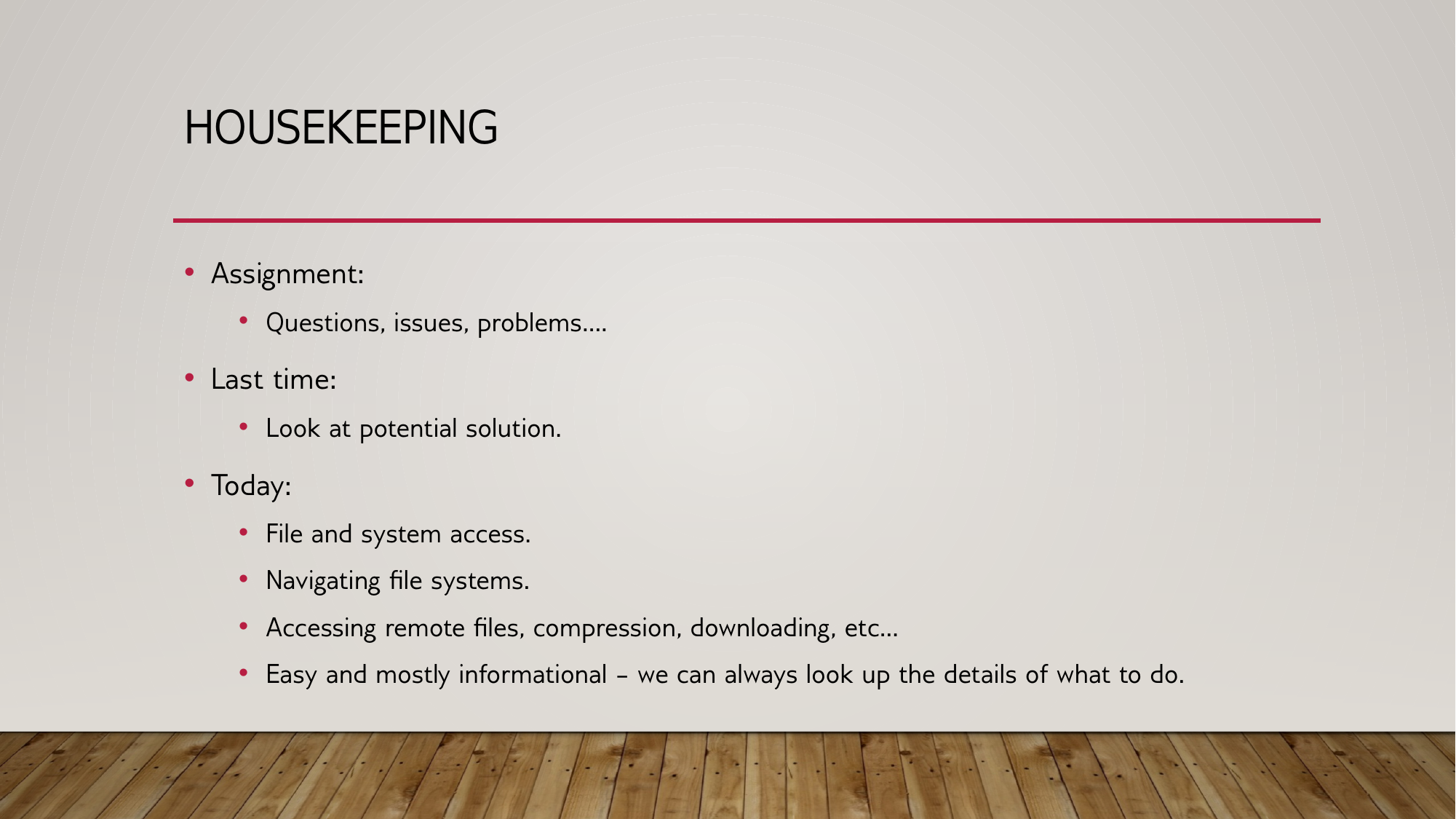

# Housekeeping
Assignment:
Questions, issues, problems….
Last time:
Look at potential solution.
Today:
File and system access.
Navigating file systems.
Accessing remote files, compression, downloading, etc…
Easy and mostly informational – we can always look up the details of what to do.